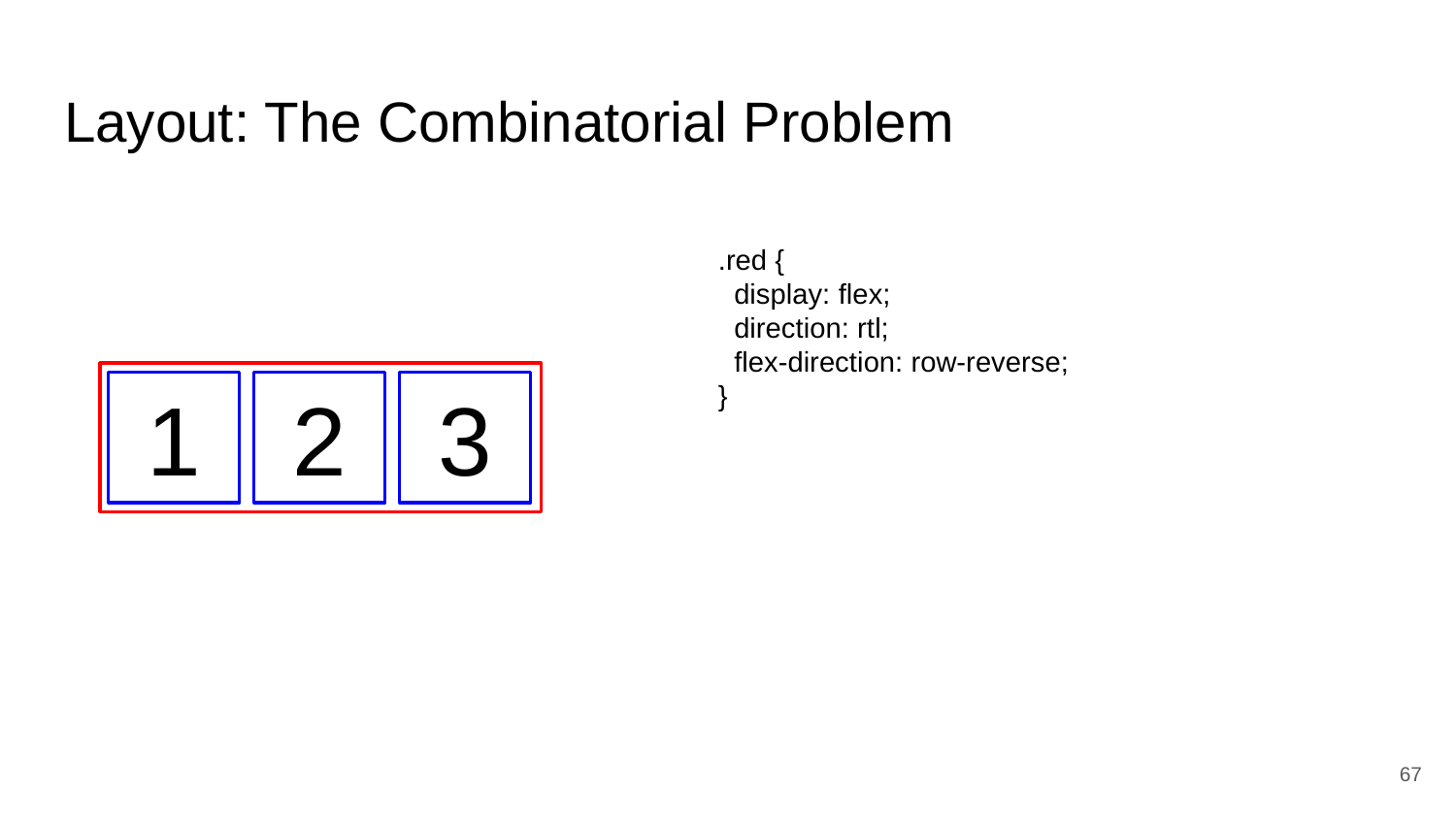

# Layout: The Combinatorial Problem
.red {
  display: flex;
  direction: rtl;
  flex-direction: row-reverse;
}

1
2
3
67